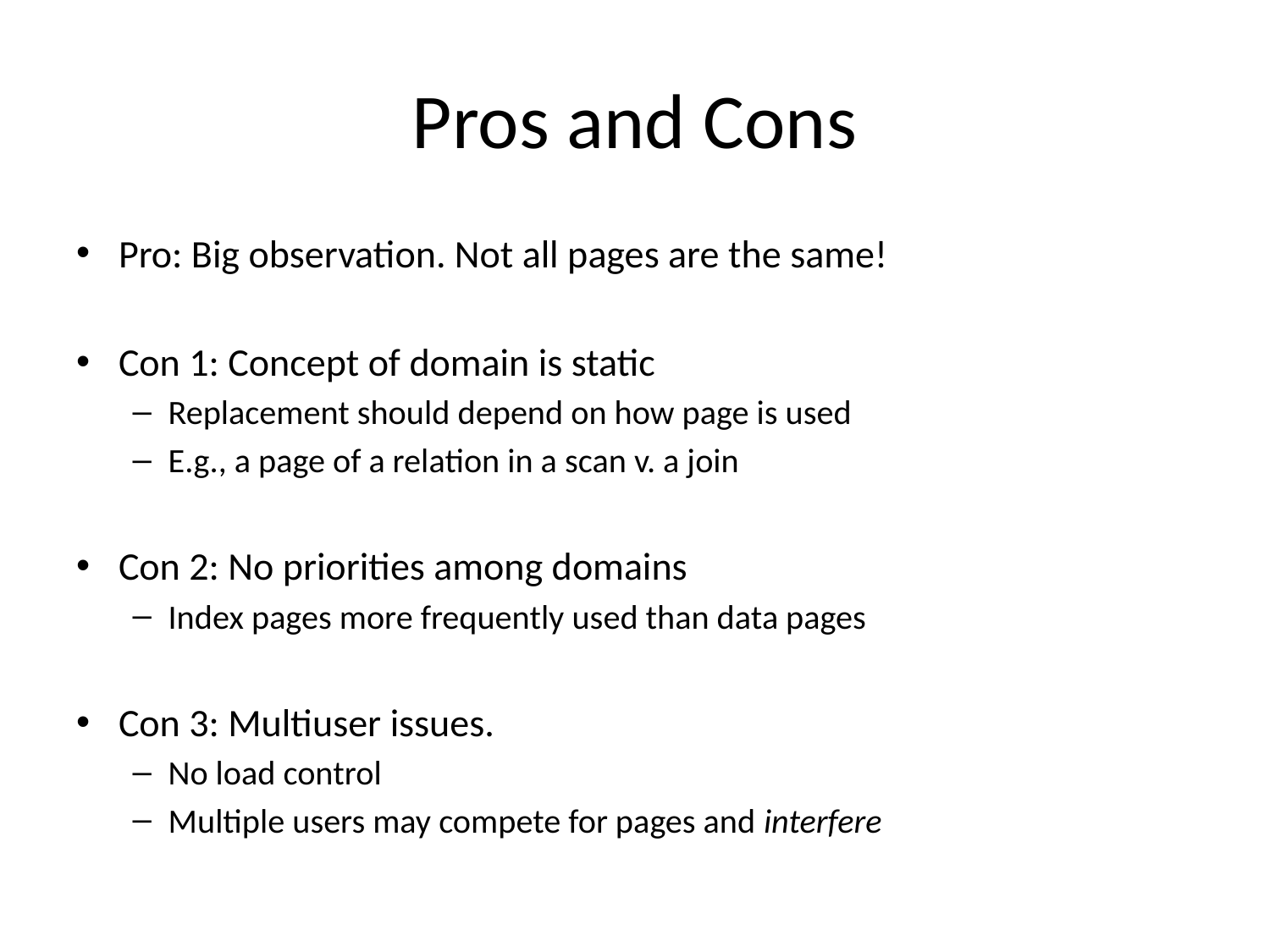

# Pros and Cons
Pro: Big observation. Not all pages are the same!

Con 1: Concept of domain is static
Replacement should depend on how page is used
E.g., a page of a relation in a scan v. a join

Con 2: No priorities among domains
Index pages more frequently used than data pages

Con 3: Multiuser issues.
No load control
Multiple users may compete for pages and interfere